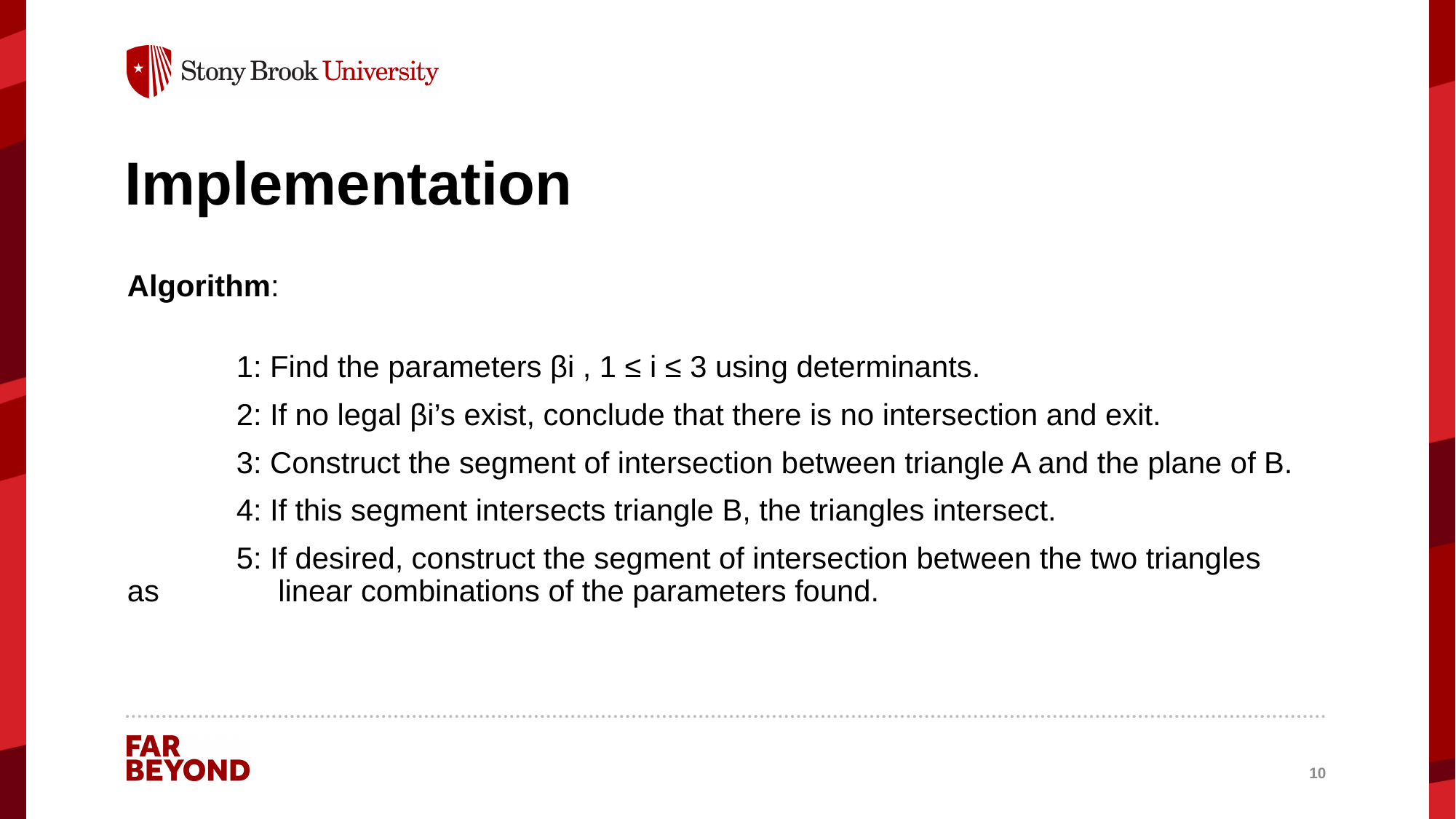

# Implementation
Algorithm:
	1: Find the parameters βi , 1 ≤ i ≤ 3 using determinants.
	2: If no legal βi’s exist, conclude that there is no intersection and exit.
	3: Construct the segment of intersection between triangle A and the plane of B.
	4: If this segment intersects triangle B, the triangles intersect.
	5: If desired, construct the segment of intersection between the two triangles as 	     linear combinations of the parameters found.
10